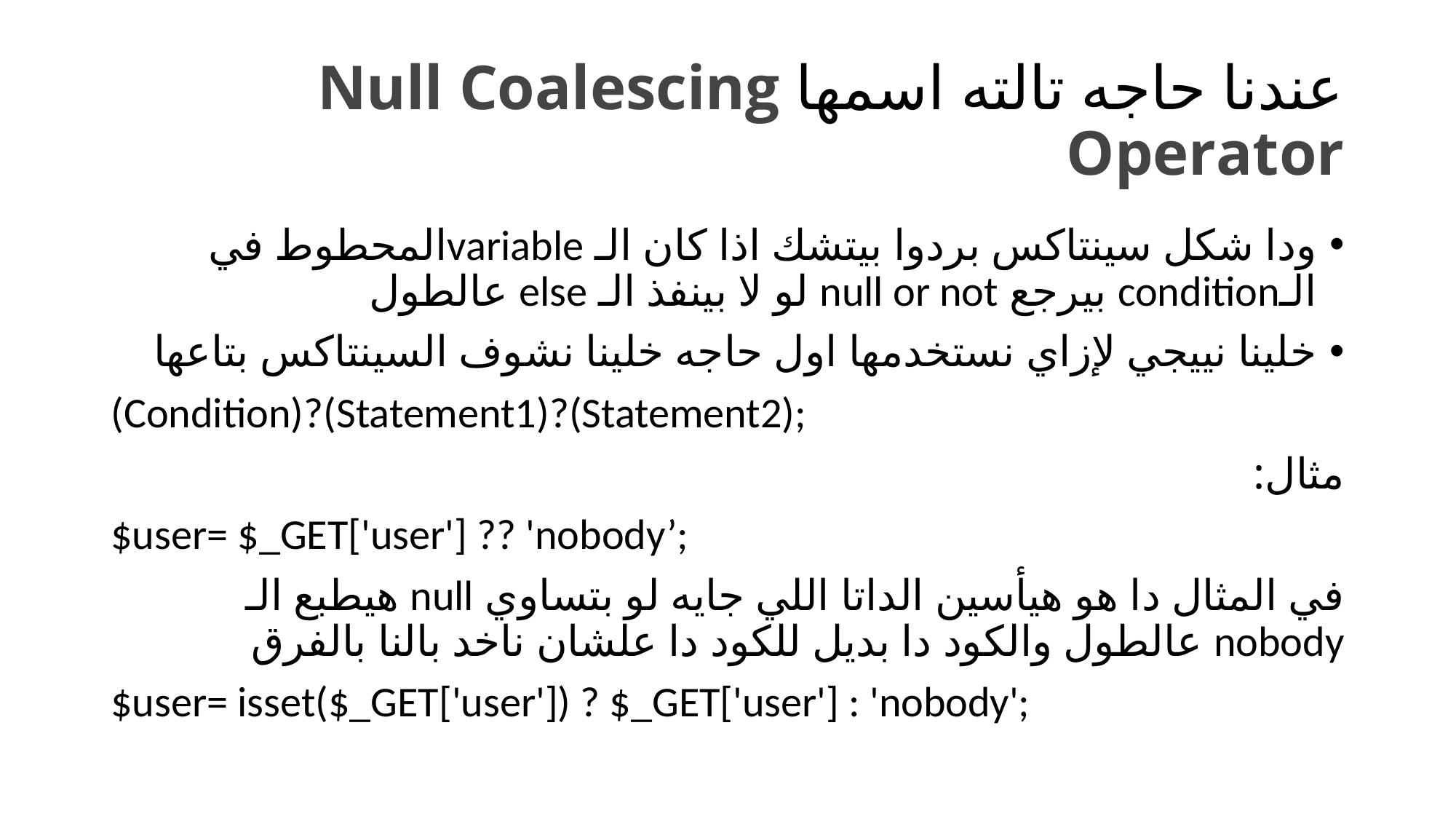

# عندنا حاجه تالته اسمها Null Coalescing Operator
ودا شكل سينتاكس بردوا بيتشك اذا كان الـ variableالمحطوط في الـcondition بيرجع null or not لو لا بينفذ الـ else عالطول
خلينا نييجي لإزاي نستخدمها اول حاجه خلينا نشوف السينتاكس بتاعها
(Condition)?(Statement1)?(Statement2);
مثال:
$user= $_GET['user'] ?? 'nobody’;
في المثال دا هو هيأسين الداتا اللي جايه لو بتساوي null هيطبع الـ nobody عالطول والكود دا بديل للكود دا علشان ناخد بالنا بالفرق
$user= isset($_GET['user']) ? $_GET['user'] : 'nobody';